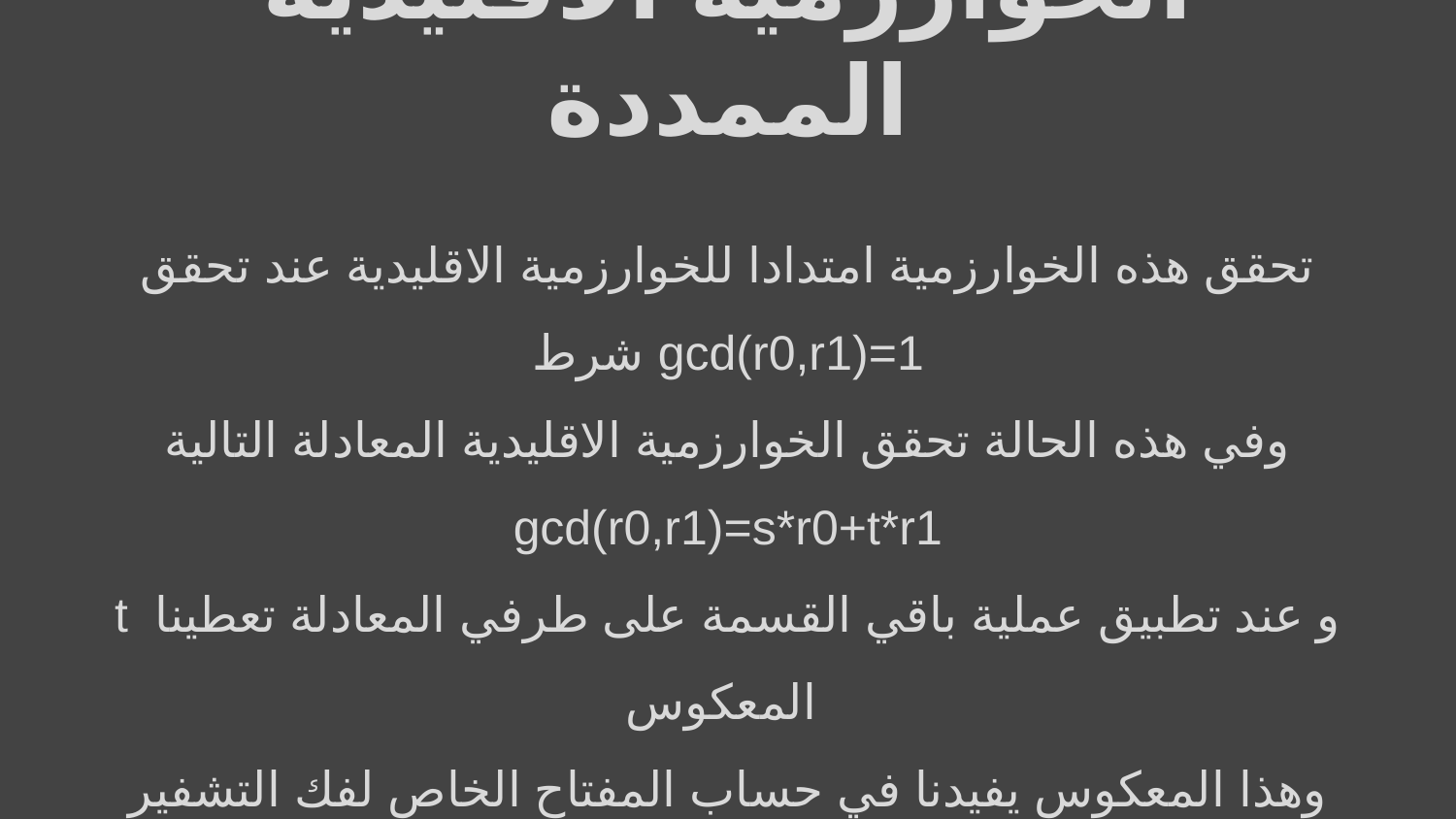

# الخوارزمية الاقليدية الممددة
تحقق هذه الخوارزمية امتدادا للخوارزمية الاقليدية عند تحقق شرط gcd(r0,r1)=1
وفي هذه الحالة تحقق الخوارزمية الاقليدية المعادلة التالية gcd(r0,r1)=s*r0+t*r1
t و عند تطبيق عملية باقي القسمة على طرفي المعادلة تعطينا  المعكوس
وهذا المعكوس يفيدنا في حساب المفتاح الخاص لفك التشفير